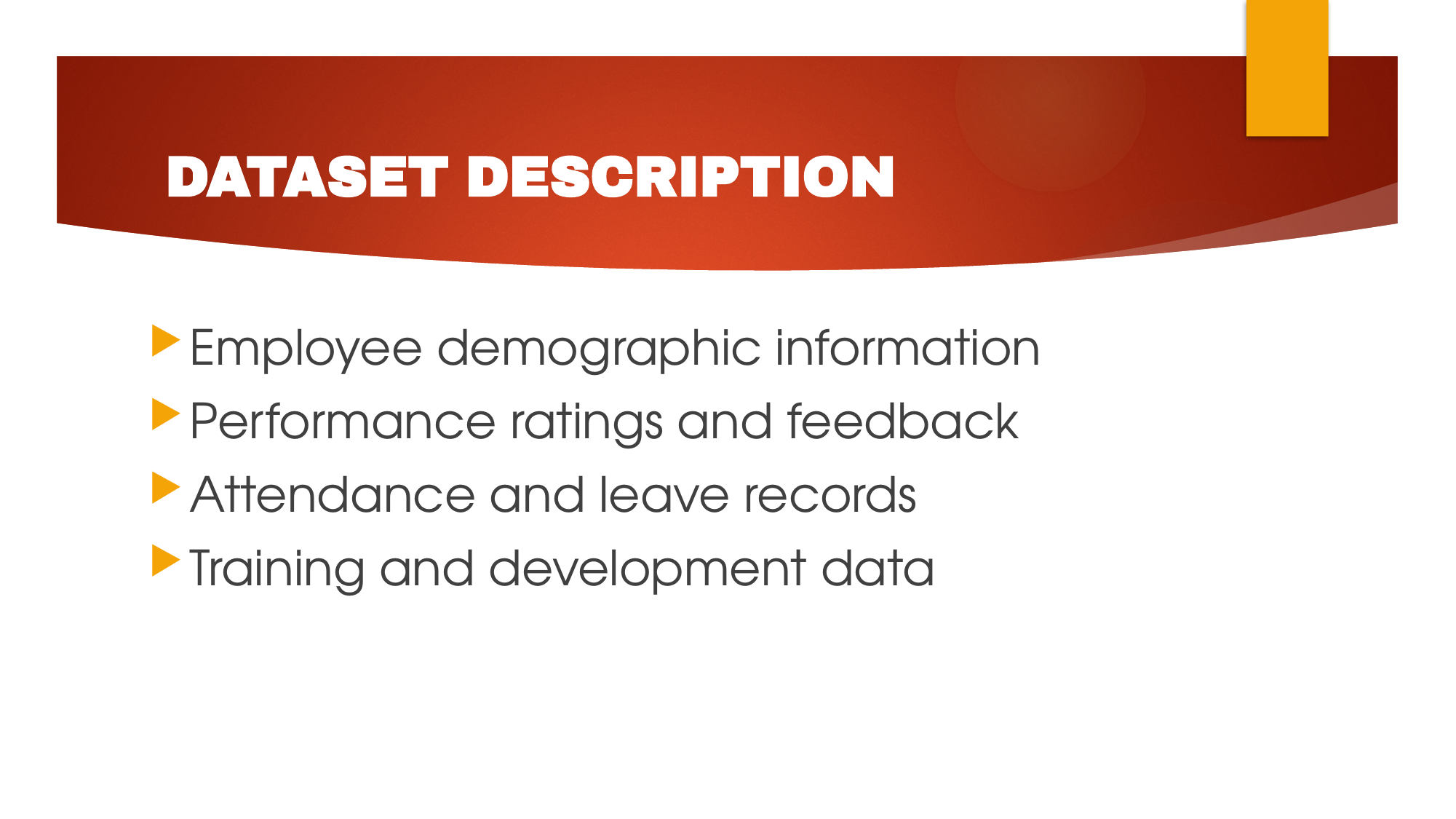

# DATASET DESCRIPTION
Employee demographic information
Performance ratings and feedback
Attendance and leave records
Training and development data